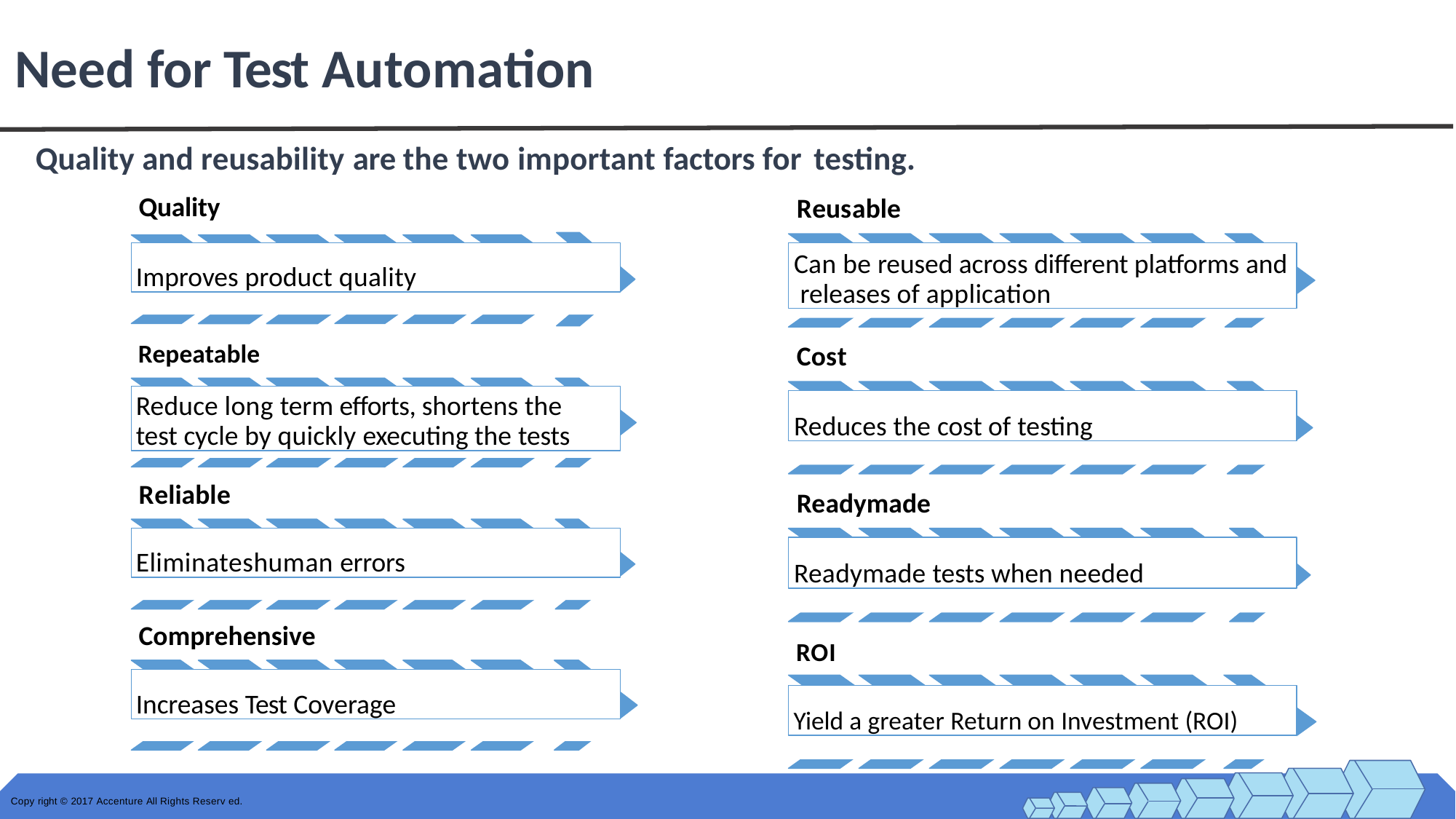

# Need for Test Automation

Quality and reusability are the two important factors for testing.
Quality
Reusable

Improves product quality

Can be reused across different platforms and  releases of application
Repeatable
Cost

Reduce long term efforts, shortens the  test cycle by quickly executing the tests

Reduces the cost of testing
Reliable
Readymade

Eliminateshuman errors

Readymade tests when needed
Comprehensive
ROI

Increases Test Coverage

Yield a greater Return on Investment (ROI)

Copy right © 2017 Accenture All Rights Reserv ed.